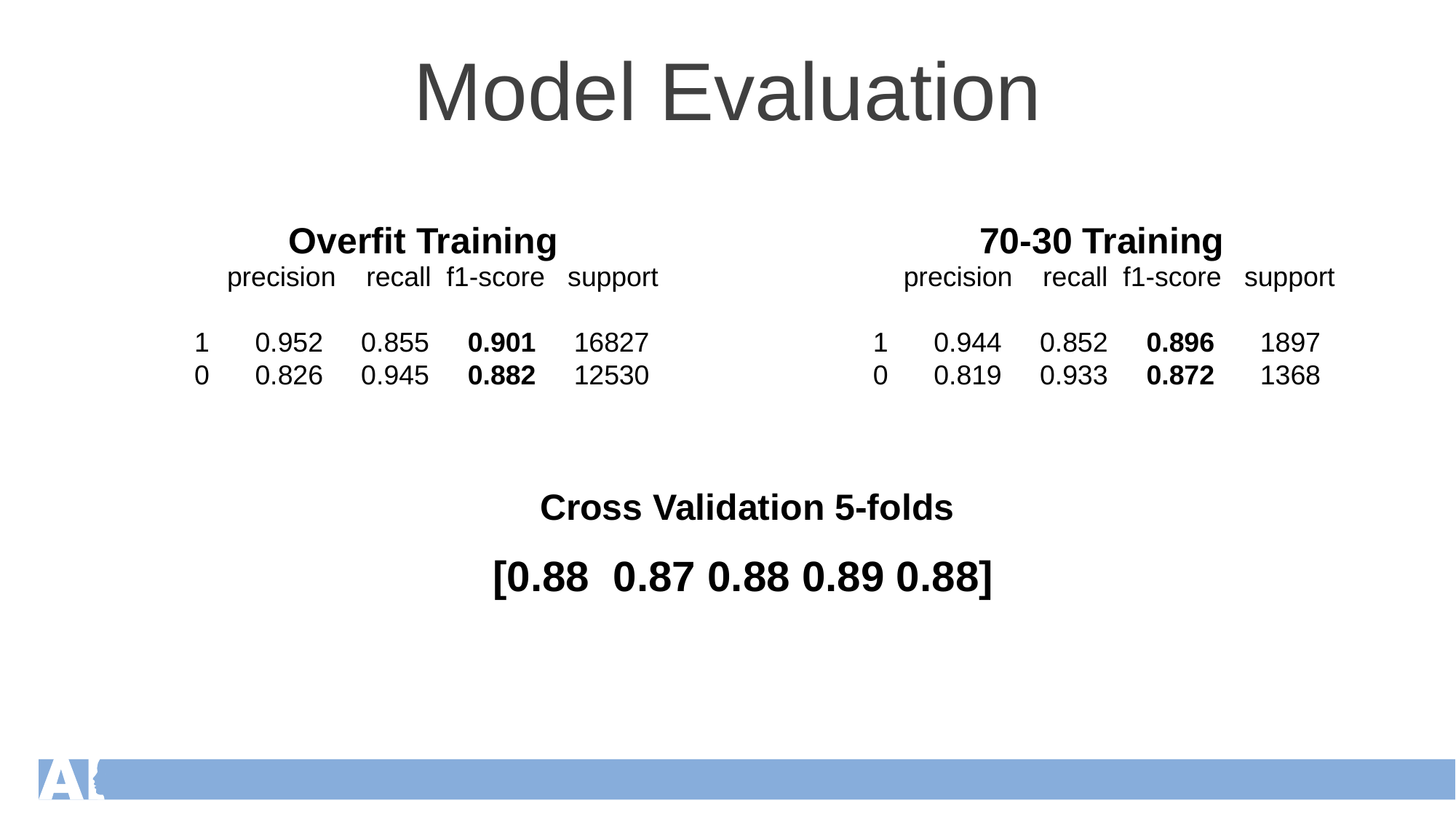

Model Evaluation
Overfit Training
70-30 Training
 	 precision    recall  f1-score   support

           1      0.952     0.855     0.901     16827
           0      0.826     0.945     0.882     12530
               precision    recall  f1-score   support

           1      0.944     0.852     0.896      1897
           0      0.819     0.933     0.872      1368
Cross Validation 5-folds
[0.88  0.87 0.88 0.89 0.88]